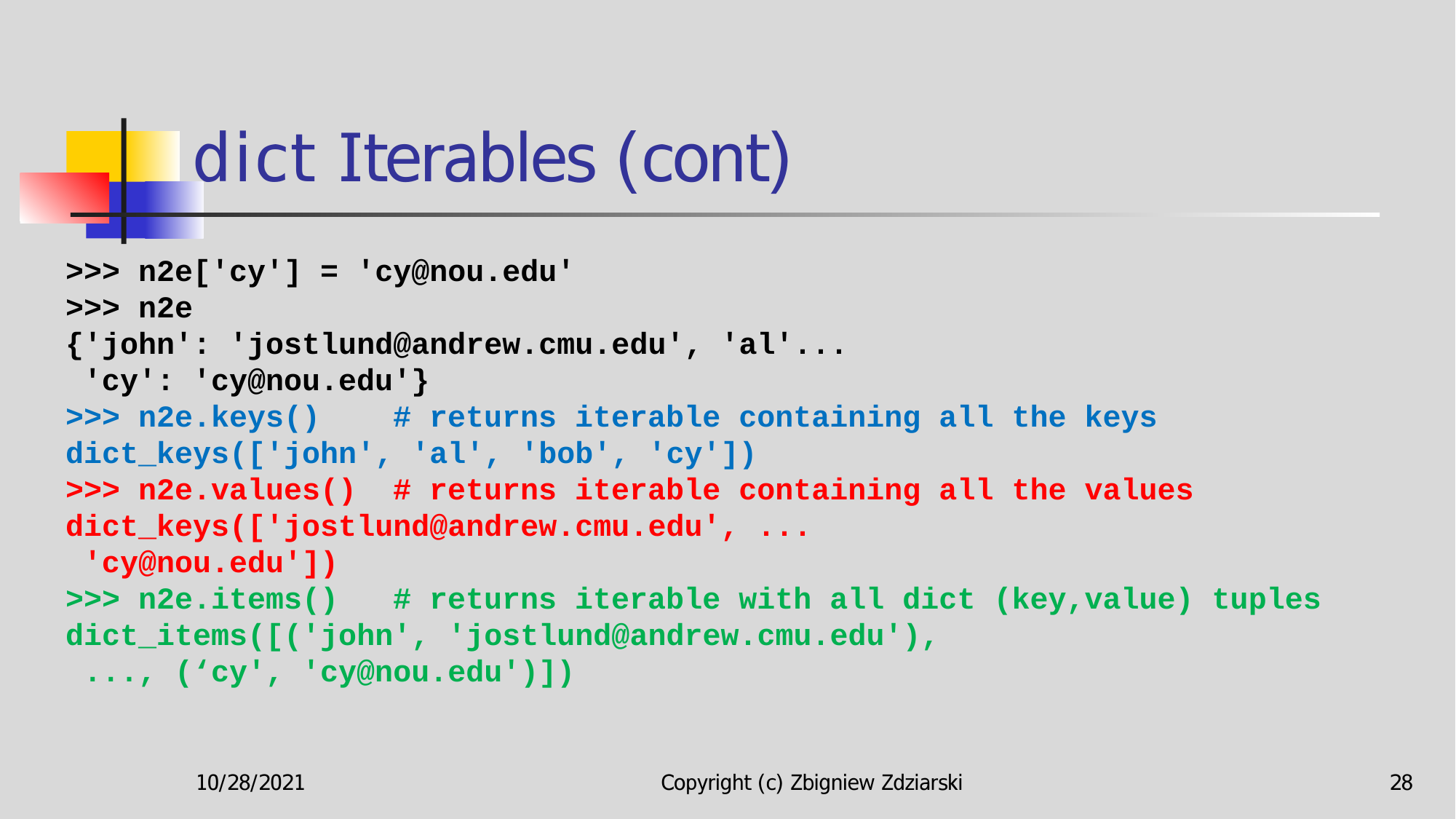

# dict Iterables (cont)
>>> n2e['cy'] = 'cy@nou.edu'
>>> n2e
{'john': 'jostlund@andrew.cmu.edu', 'al'...
 'cy': 'cy@nou.edu'}
>>> n2e.keys()	# returns iterable containing all the keys
dict_keys(['john', 'al', 'bob', 'cy'])
>>> n2e.values()	# returns iterable containing all the values
dict_keys(['jostlund@andrew.cmu.edu', ...
 'cy@nou.edu'])
>>> n2e.items()	# returns iterable with all dict (key,value) tuples
dict_items([('john', 'jostlund@andrew.cmu.edu'),
 ..., (‘cy', 'cy@nou.edu')])
10/28/2021
Copyright (c) Zbigniew Zdziarski
28